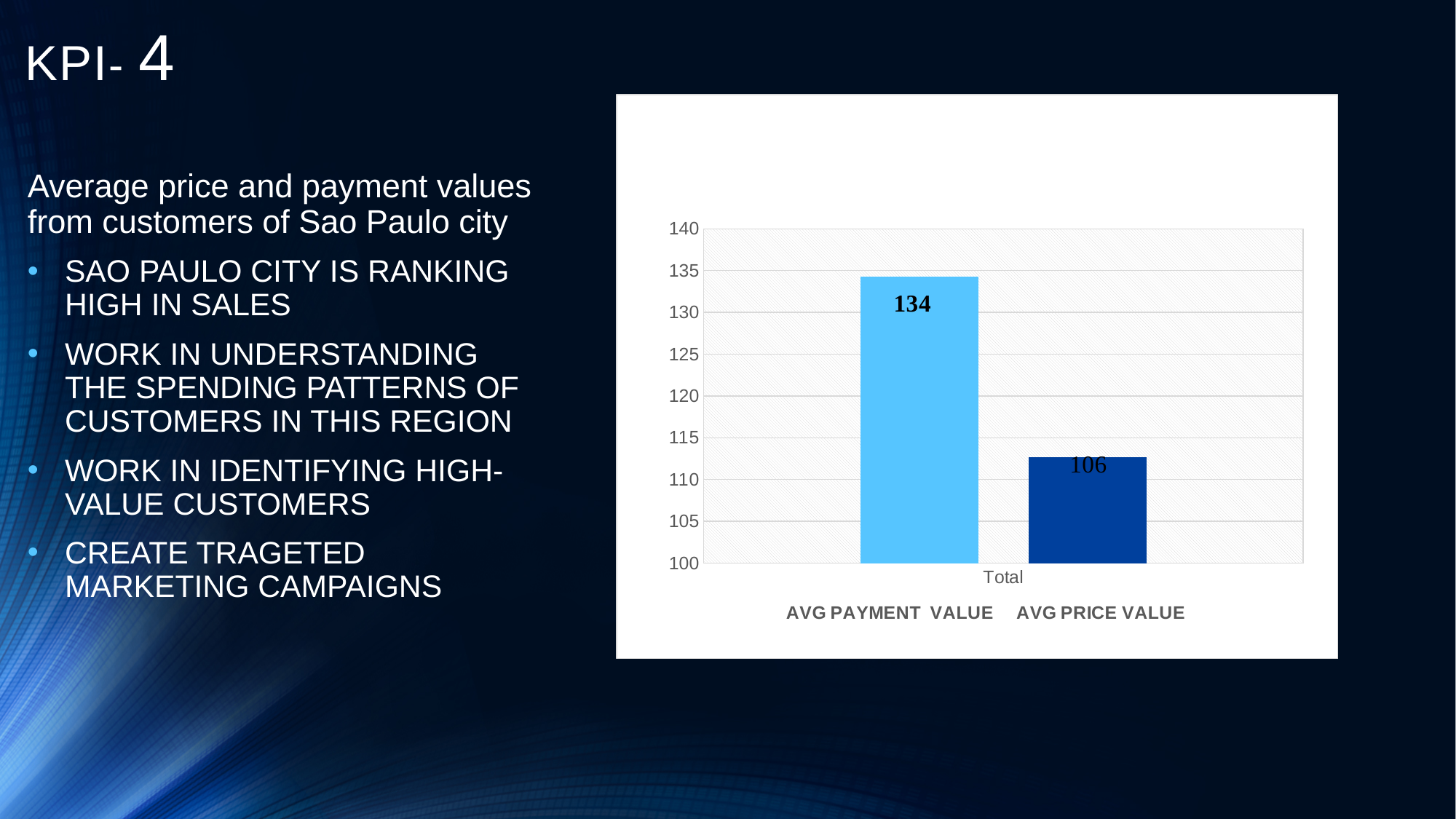

# KPI- 4

### Chart

| Category |  |  |
|---|---|---|
| Total | 134.3038883934262 | 112.6054739457138 |
Average price and payment values from customers of Sao Paulo city
SAO PAULO CITY IS RANKING HIGH IN SALES
WORK IN UNDERSTANDING THE SPENDING PATTERNS OF CUSTOMERS IN THIS REGION
WORK IN IDENTIFYING HIGH- VALUE CUSTOMERS
CREATE TRAGETED MARKETING CAMPAIGNS